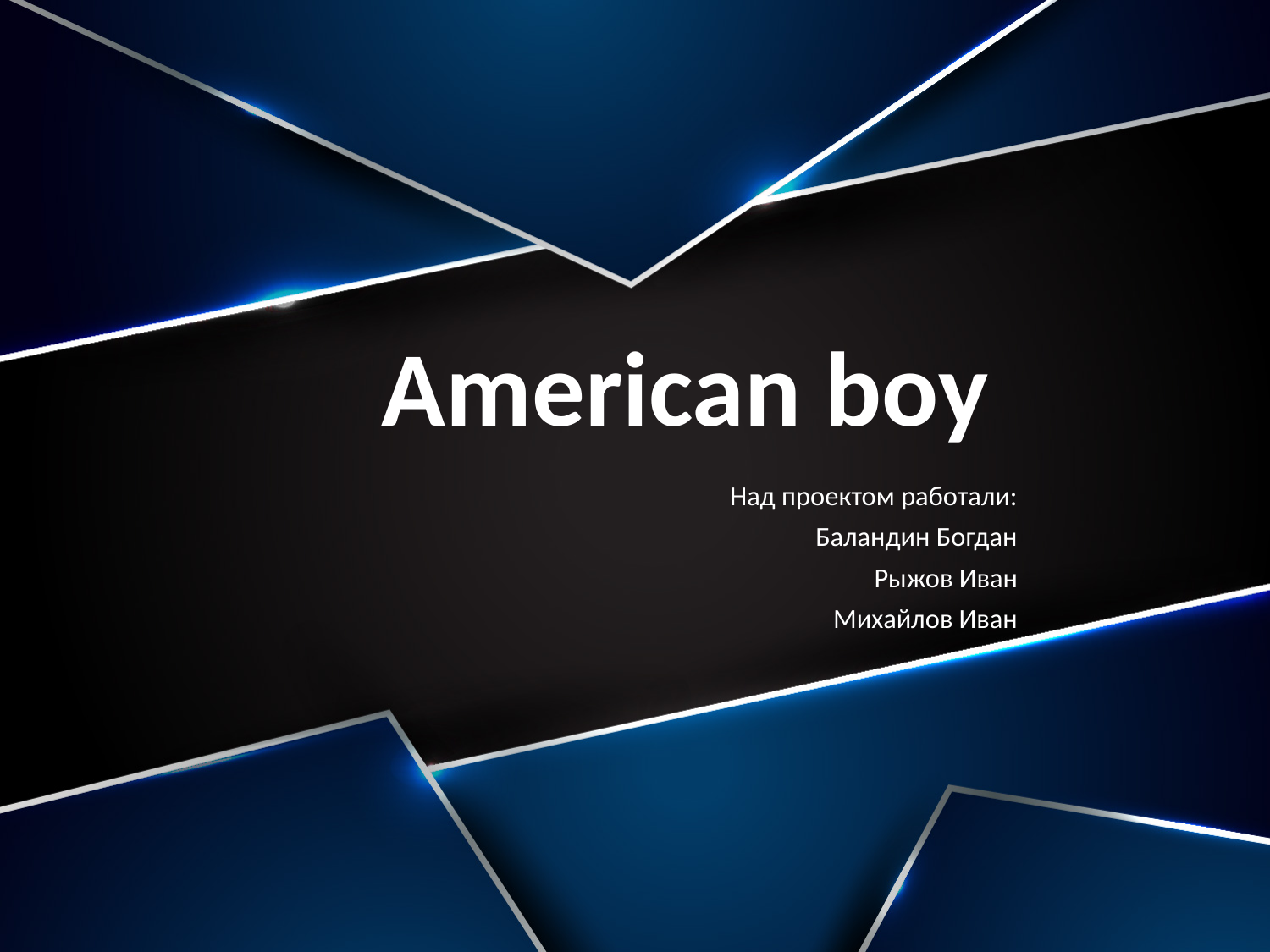

# American boy
Над проектом работали:
Баландин Богдан
Рыжов Иван
Михайлов Иван